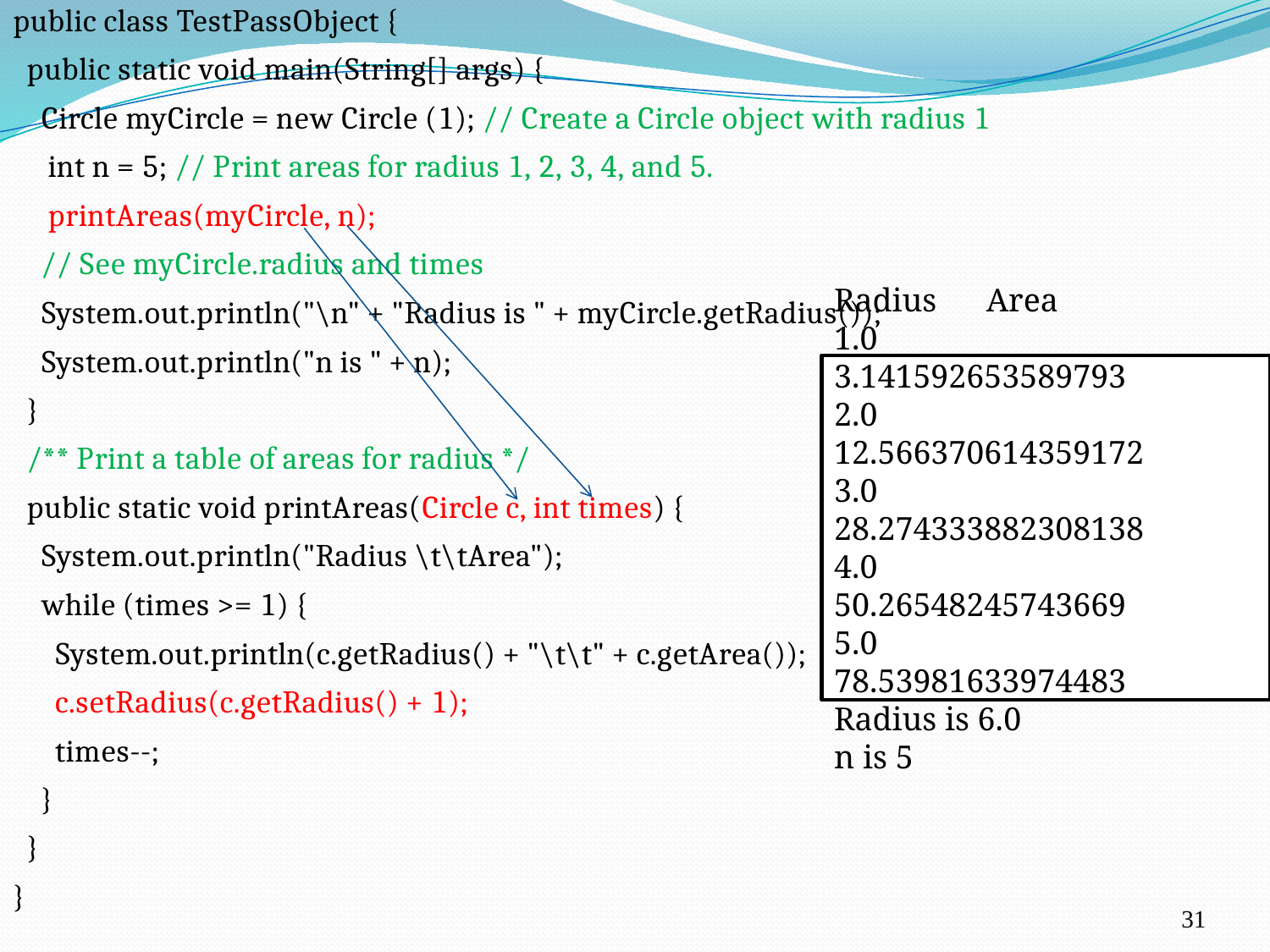

public class TestPassObject {
  public static void main(String[] args) {
    Circle myCircle = new Circle (1); // Create a Circle object with radius 1
     int n = 5; // Print areas for radius 1, 2, 3, 4, and 5.
     printAreas(myCircle, n);
    // See myCircle.radius and times
    System.out.println("\n" + "Radius is " + myCircle.getRadius());
    System.out.println("n is " + n);
  }
  /** Print a table of areas for radius */
  public static void printAreas(Circle c, int times) {
    System.out.println("Radius \t\tArea");
    while (times >= 1) {
      System.out.println(c.getRadius() + "\t\t" + c.getArea());
      c.setRadius(c.getRadius() + 1);
      times--;
    }
  }
}

#
Radius      Area
1.0             3.141592653589793
2.0            12.566370614359172
3.0            28.274333882308138
4.0            50.26548245743669
5.0            78.53981633974483
Radius is 6.0
n is 5
31